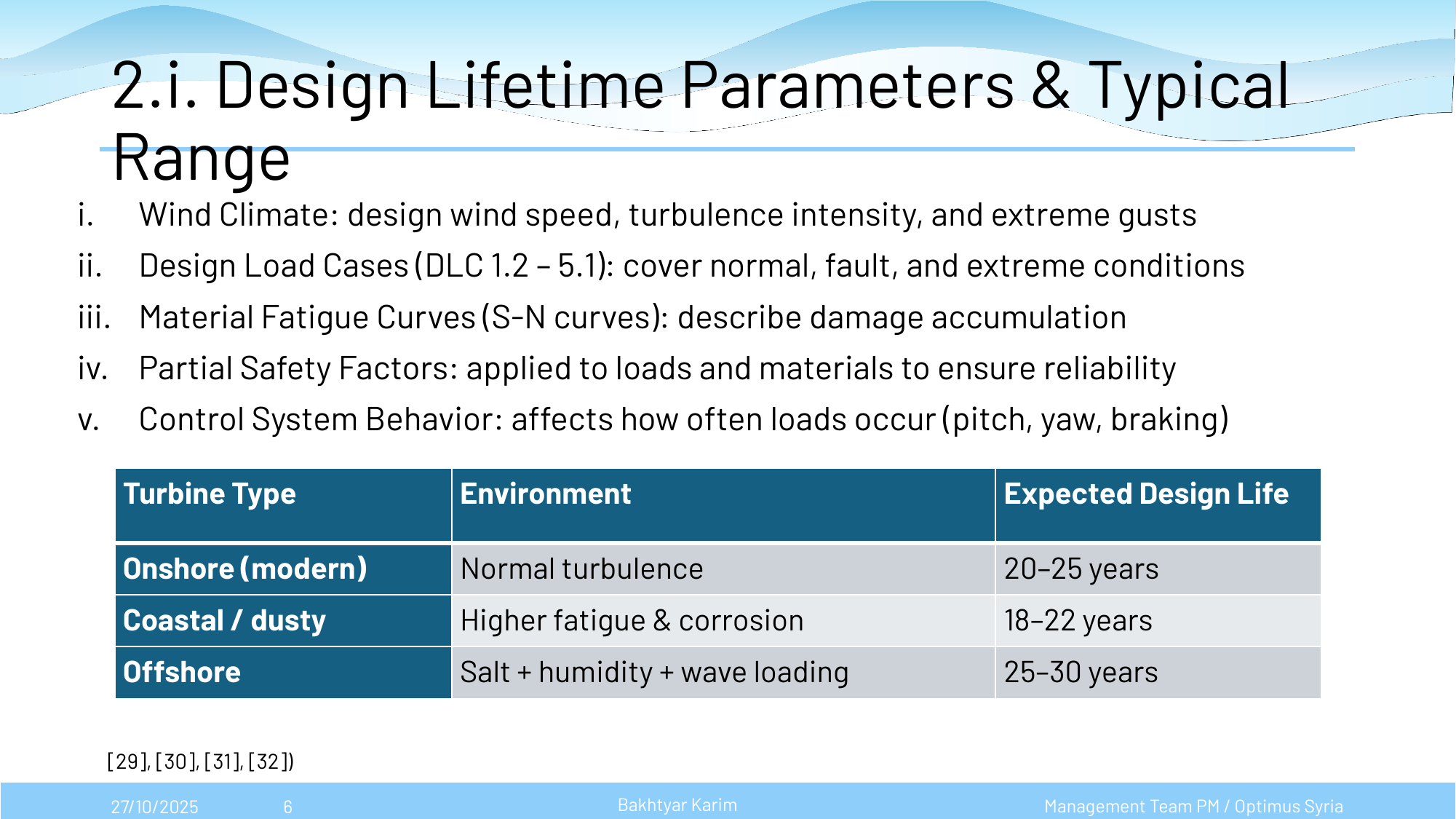

# 2.i. Design Lifetime Parameters & Typical Range
Wind Climate: design wind speed, turbulence intensity, and extreme gusts
Design Load Cases (DLC 1.2 – 5.1): cover normal, fault, and extreme conditions
Material Fatigue Curves (S-N curves): describe damage accumulation
Partial Safety Factors: applied to loads and materials to ensure reliability
Control System Behavior: affects how often loads occur (pitch, yaw, braking)

| Turbine Type | Environment | Expected Design Life |
| --- | --- | --- |
| Onshore (modern) | Normal turbulence | 20–25 years |
| Coastal / dusty | Higher fatigue & corrosion | 18–22 years |
| Offshore | Salt + humidity + wave loading | 25–30 years |
[29], [30], [31], [32])
Bakhtyar Karim
Management Team PM / Optimus Syria
27/10/2025
6